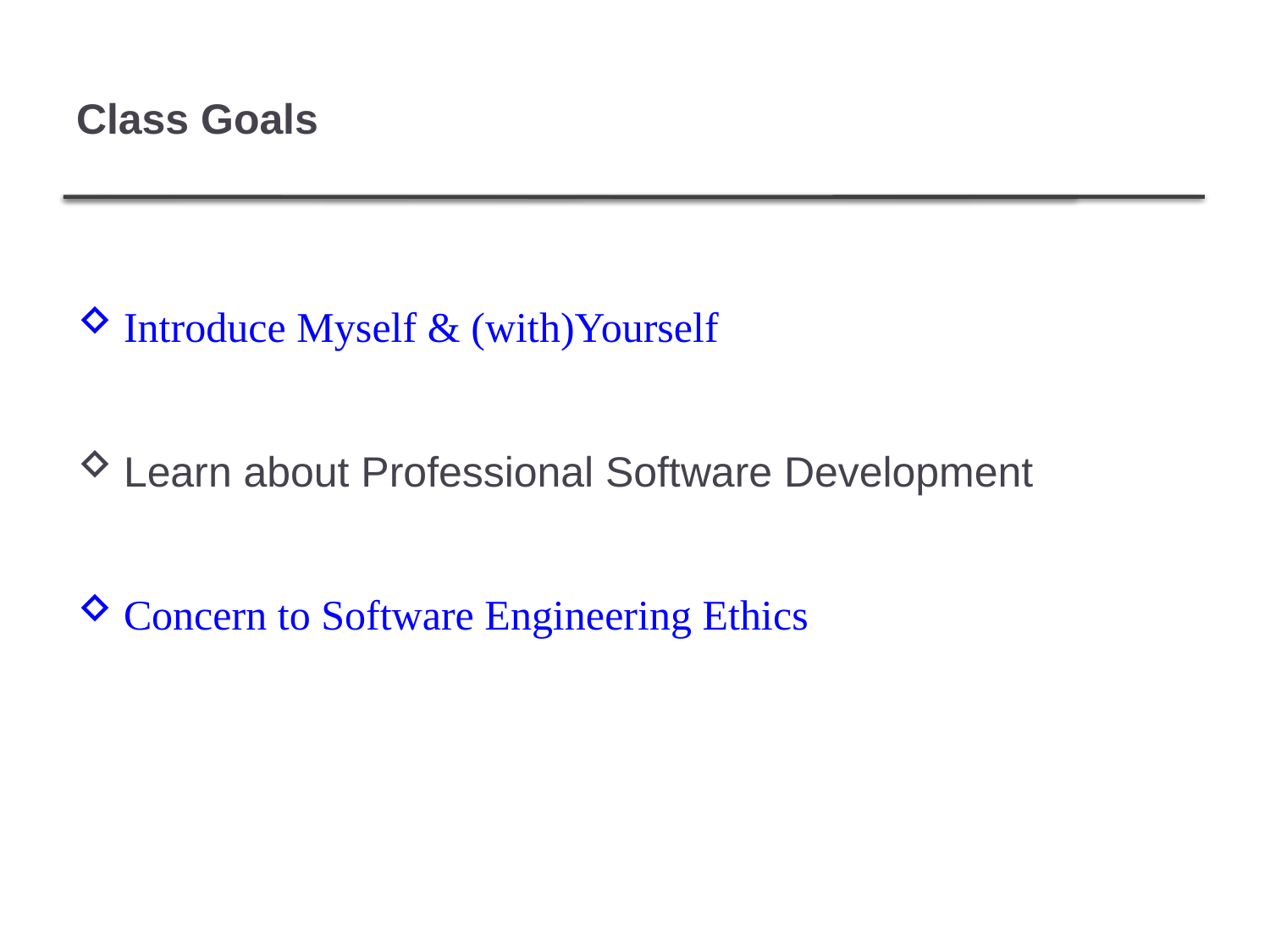

# Class Goals

Introduce Myself & (with)Yourself

Learn about Professional Software Development

Concern to Software Engineering Ethics